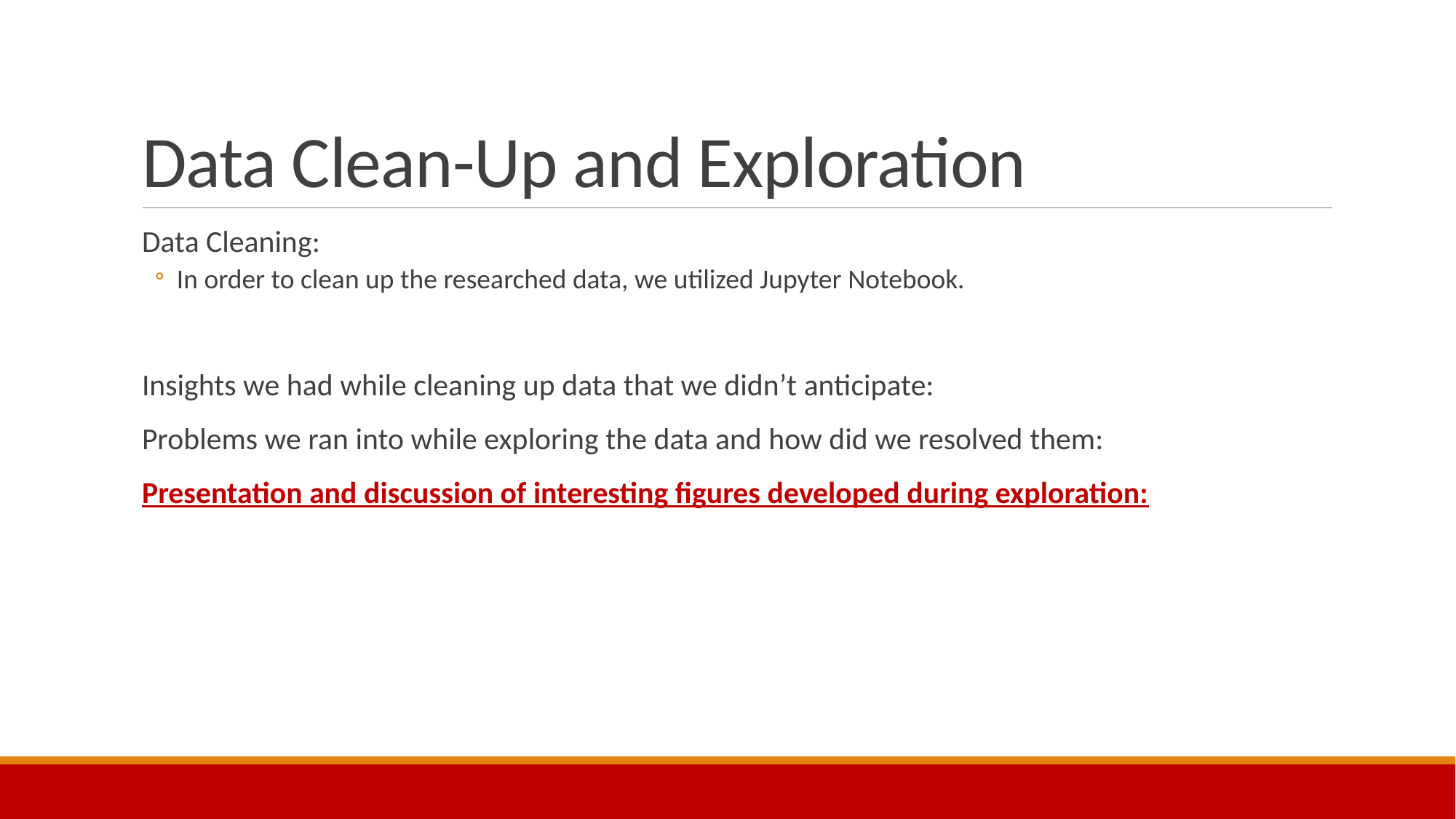

# Data Clean-Up and Exploration
Data Cleaning:
In order to clean up the researched data, we utilized Jupyter Notebook.

Insights we had while cleaning up data that we didn’t anticipate:
Problems we ran into while exploring the data and how did we resolved them:
Presentation and discussion of interesting figures developed during exploration: